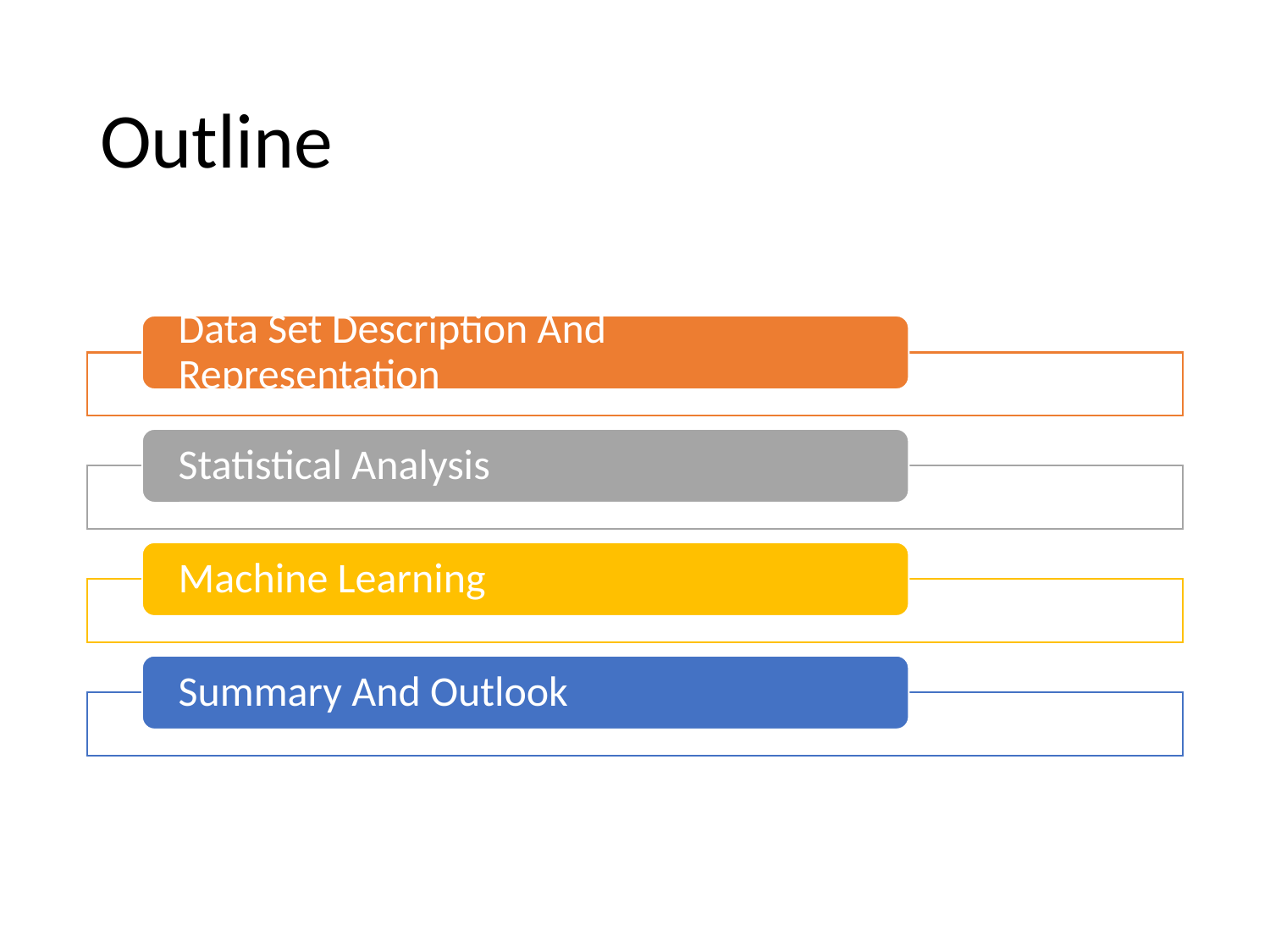

# Outline
Data Set Description And Representation
Statistical Analysis
Machine Learning
Summary And Outlook